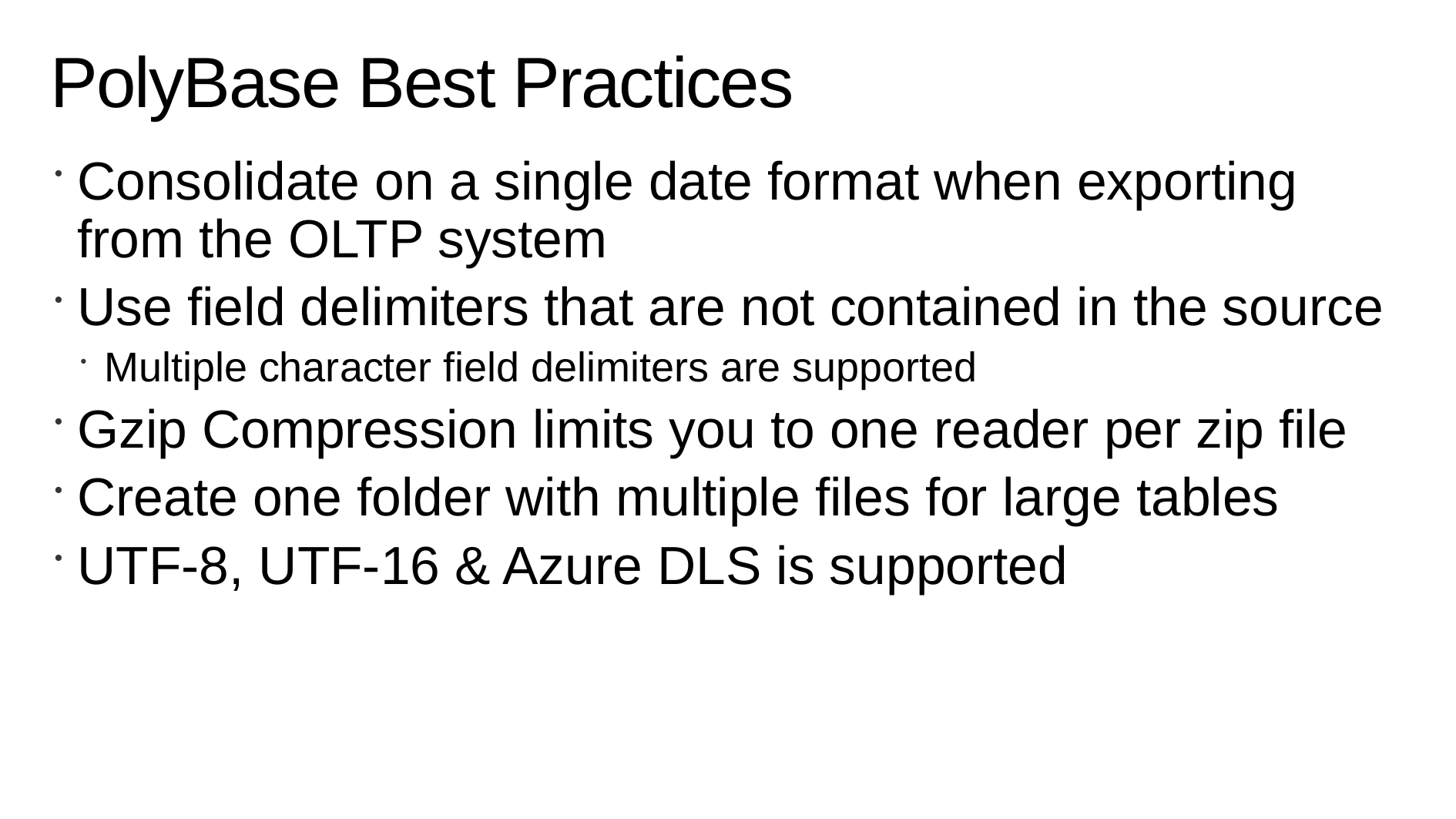

# PolyBase Best Practices
Consolidate on a single date format when exporting from the OLTP system
Use field delimiters that are not contained in the source
Multiple character field delimiters are supported
Gzip Compression limits you to one reader per zip file
Create one folder with multiple files for large tables
UTF-8, UTF-16 & Azure DLS is supported